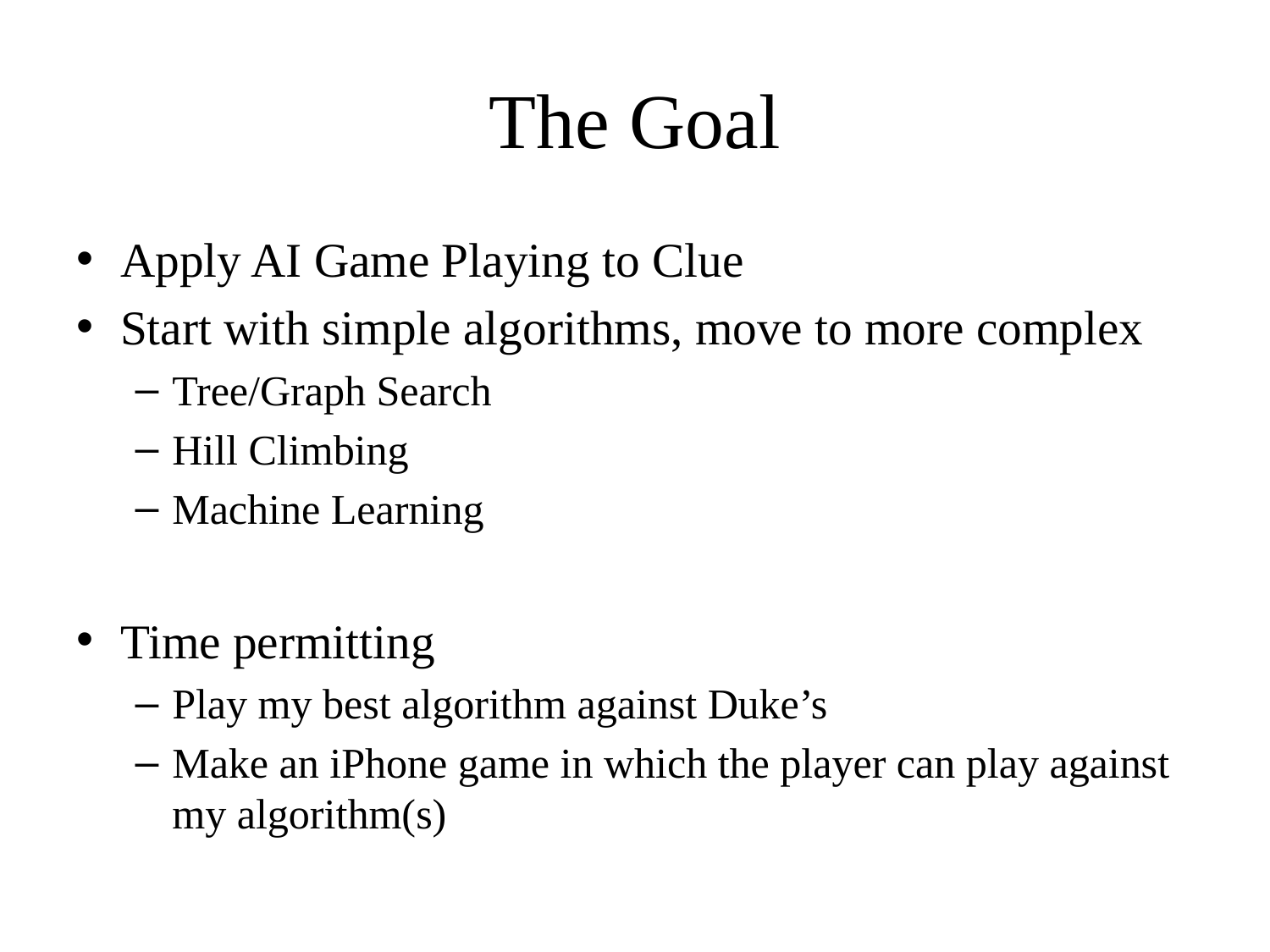

# The Goal
Apply AI Game Playing to Clue
Start with simple algorithms, move to more complex
Tree/Graph Search
Hill Climbing
Machine Learning

Time permitting
Play my best algorithm against Duke’s
Make an iPhone game in which the player can play against my algorithm(s)